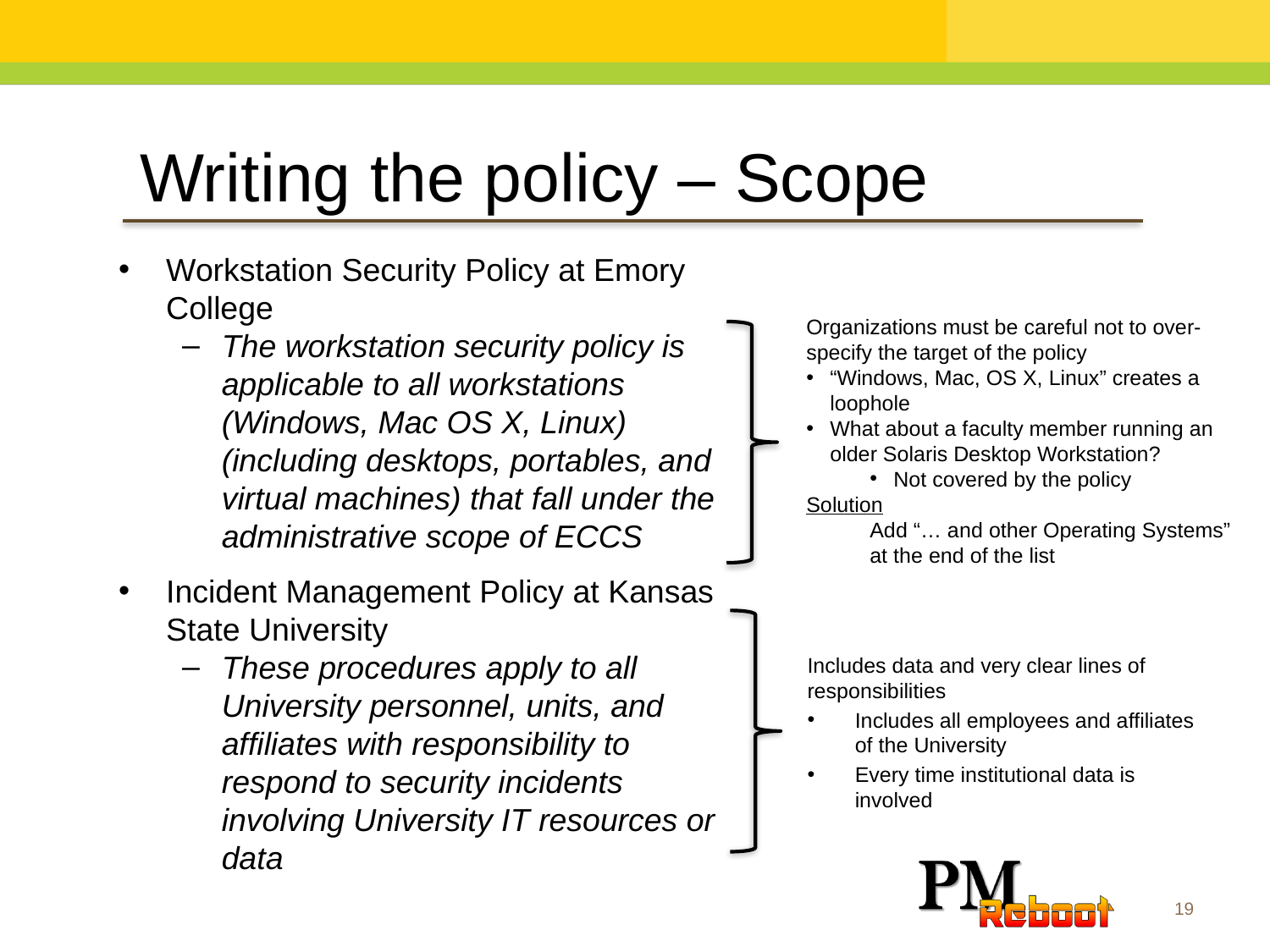

Writing the policy – Scope
Workstation Security Policy at Emory College
The workstation security policy is applicable to all workstations (Windows, Mac OS X, Linux) (including desktops, portables, and virtual machines) that fall under the administrative scope of ECCS

Incident Management Policy at Kansas State University
These procedures apply to all University personnel, units, and affiliates with responsibility to respond to security incidents involving University IT resources or data
Organizations must be careful not to over-specify the target of the policy
“Windows, Mac, OS X, Linux” creates a loophole
What about a faculty member running an older Solaris Desktop Workstation?
Not covered by the policy
Solution
Add “… and other Operating Systems” at the end of the list

Includes data and very clear lines of responsibilities
Includes all employees and affiliates of the University
Every time institutional data is involved
19